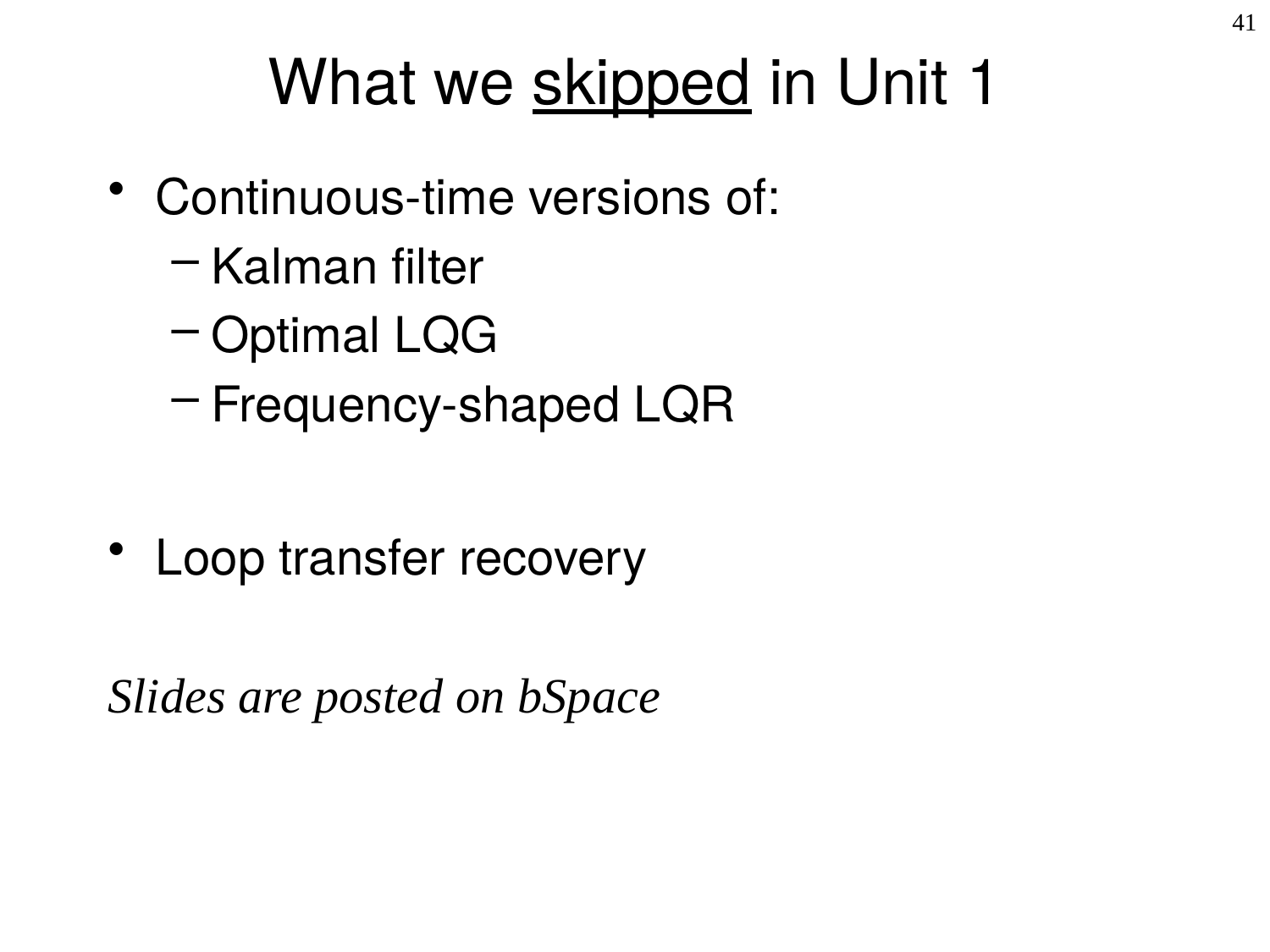

# What we skipped in Unit 1
41
Continuous-time versions of:
Kalman filter
Optimal LQG
Frequency-shaped LQR

Loop transfer recovery

Slides are posted on bSpace